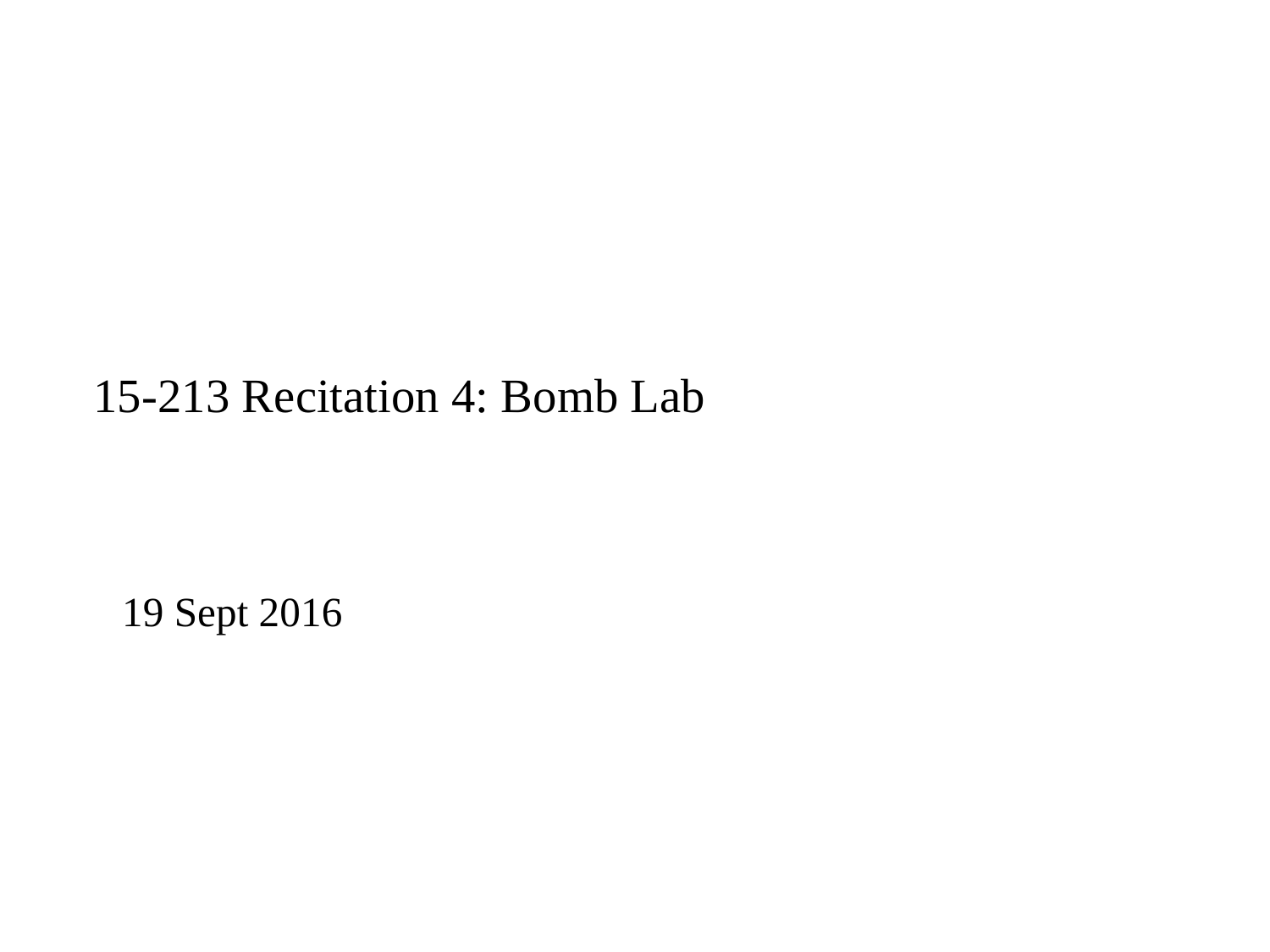

15-213 Recitation 4: Bomb Lab
19 Sept 2016